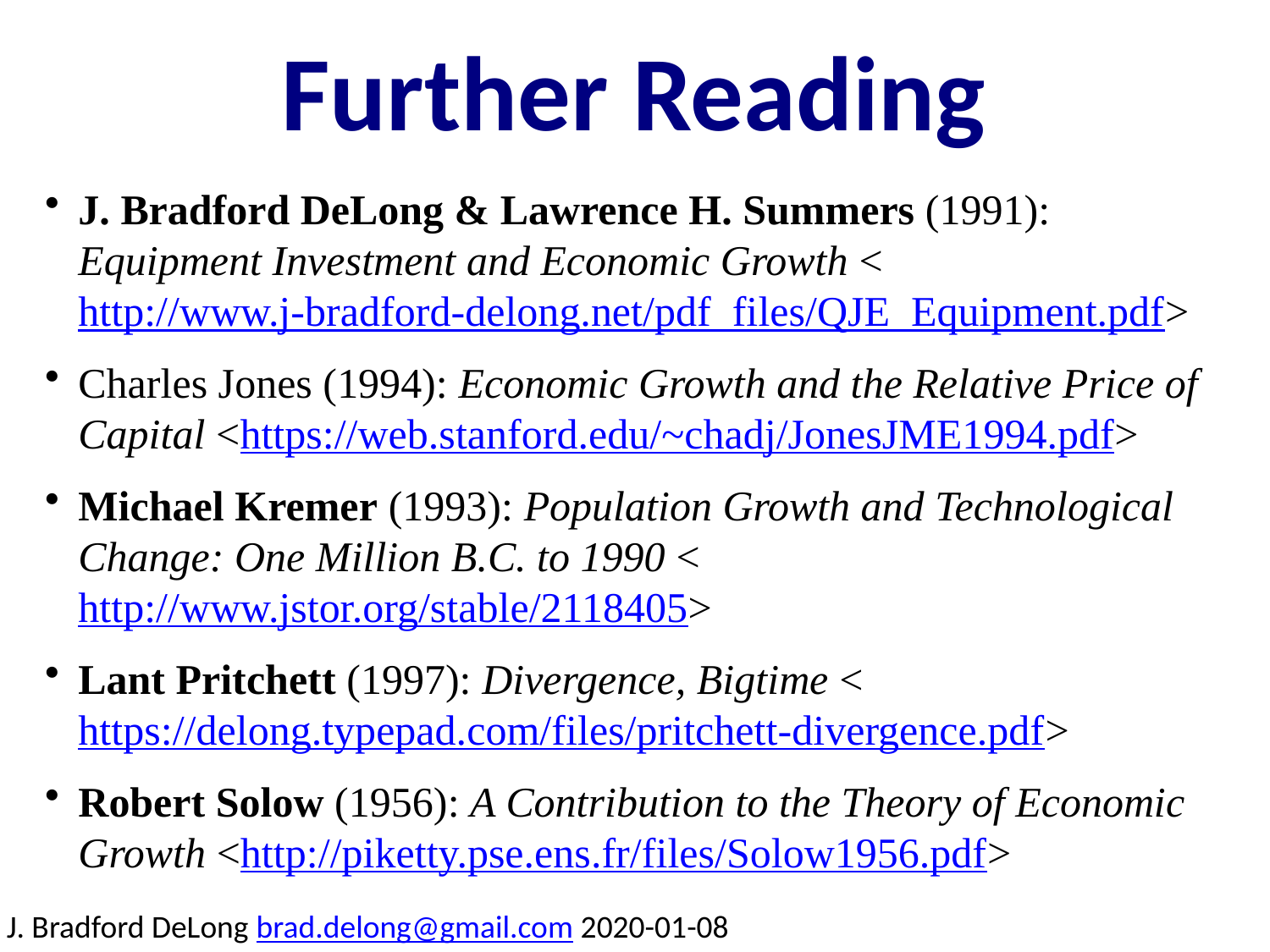

Further Reading
J. Bradford DeLong & Lawrence H. Summers (1991): Equipment Investment and Economic Growth <http://www.j-bradford-delong.net/pdf_files/QJE_Equipment.pdf>
Charles Jones (1994): Economic Growth and the Relative Price of Capital <https://web.stanford.edu/~chadj/JonesJME1994.pdf>
Michael Kremer (1993): Population Growth and Technological Change: One Million B.C. to 1990 <http://www.jstor.org/stable/2118405>
Lant Pritchett (1997): Divergence, Bigtime <https://delong.typepad.com/files/pritchett-divergence.pdf>
Robert Solow (1956): A Contribution to the Theory of Economic Growth <http://piketty.pse.ens.fr/files/Solow1956.pdf>
J. Bradford DeLong brad.delong@gmail.com 2020-01-08